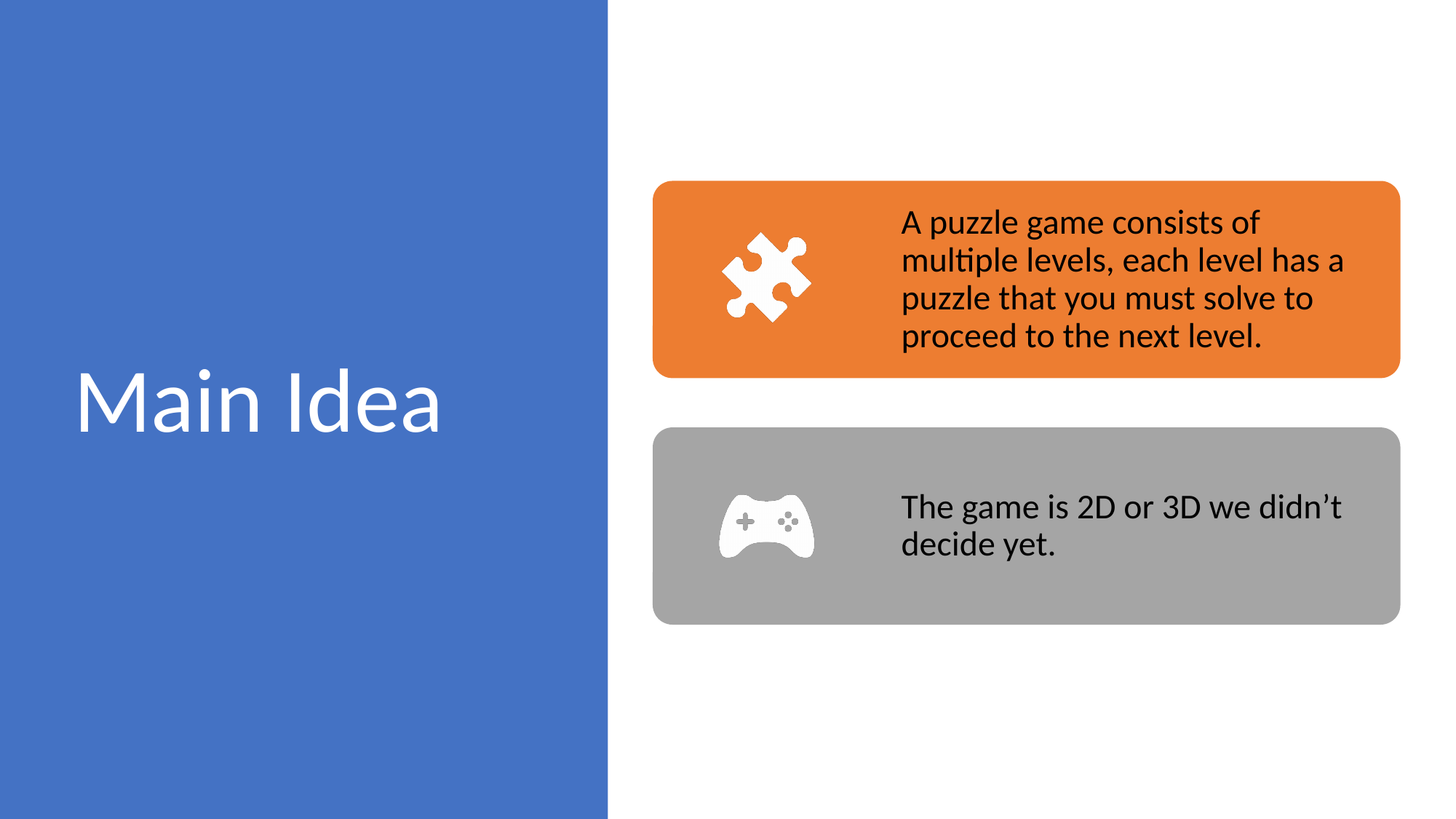

# Main Idea
A puzzle game consists of multiple levels, each level has a puzzle that you must solve to proceed to the next level.
The game is 2D or 3D we didn’t decide yet.